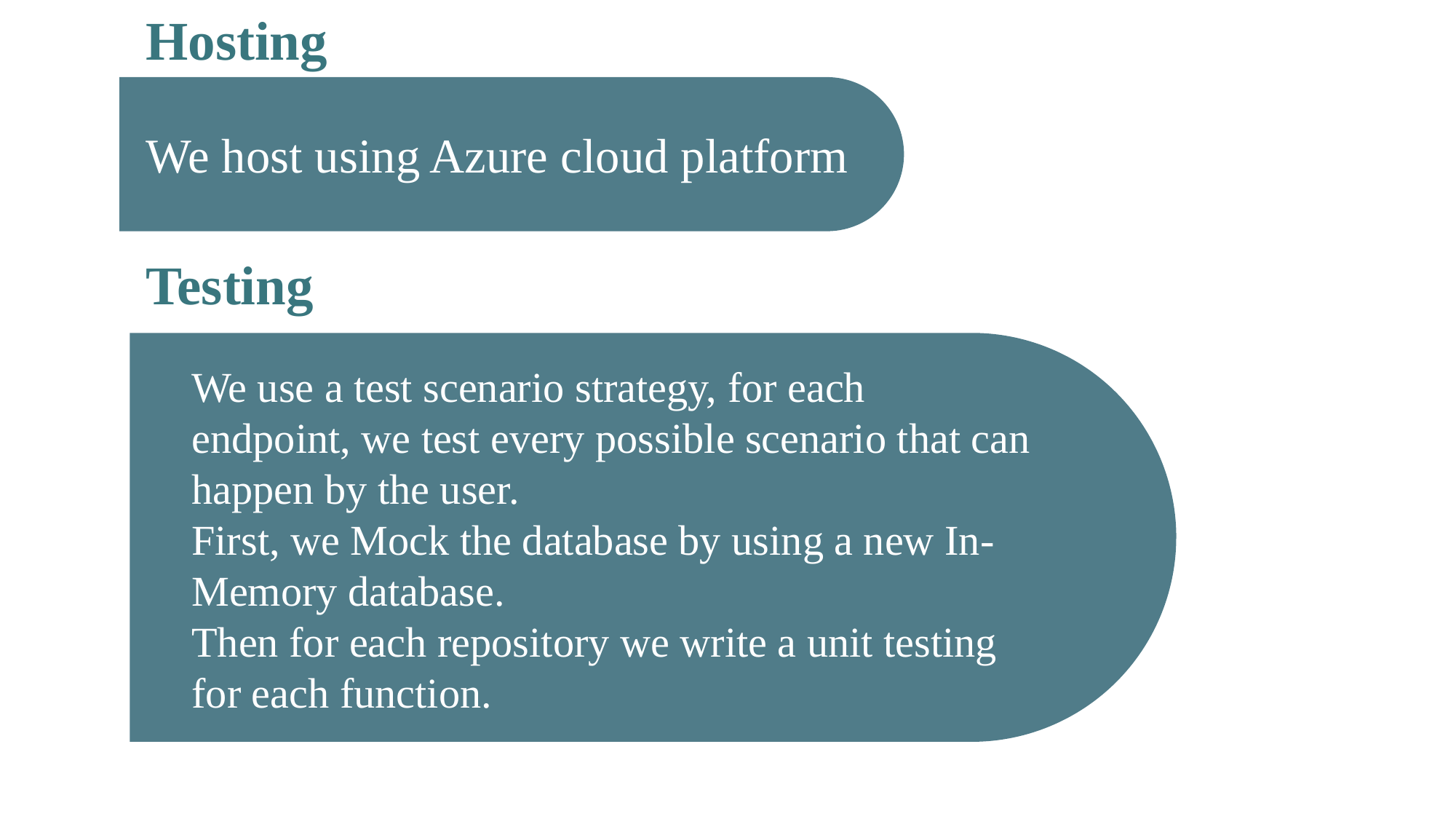

Hosting

 We host using Azure cloud platform
Testing

We use a test scenario strategy, for each endpoint, we test every possible scenario that can happen by the user.
First, we Mock the database by using a new In-Memory database.
Then for each repository we write a unit testing for each function.